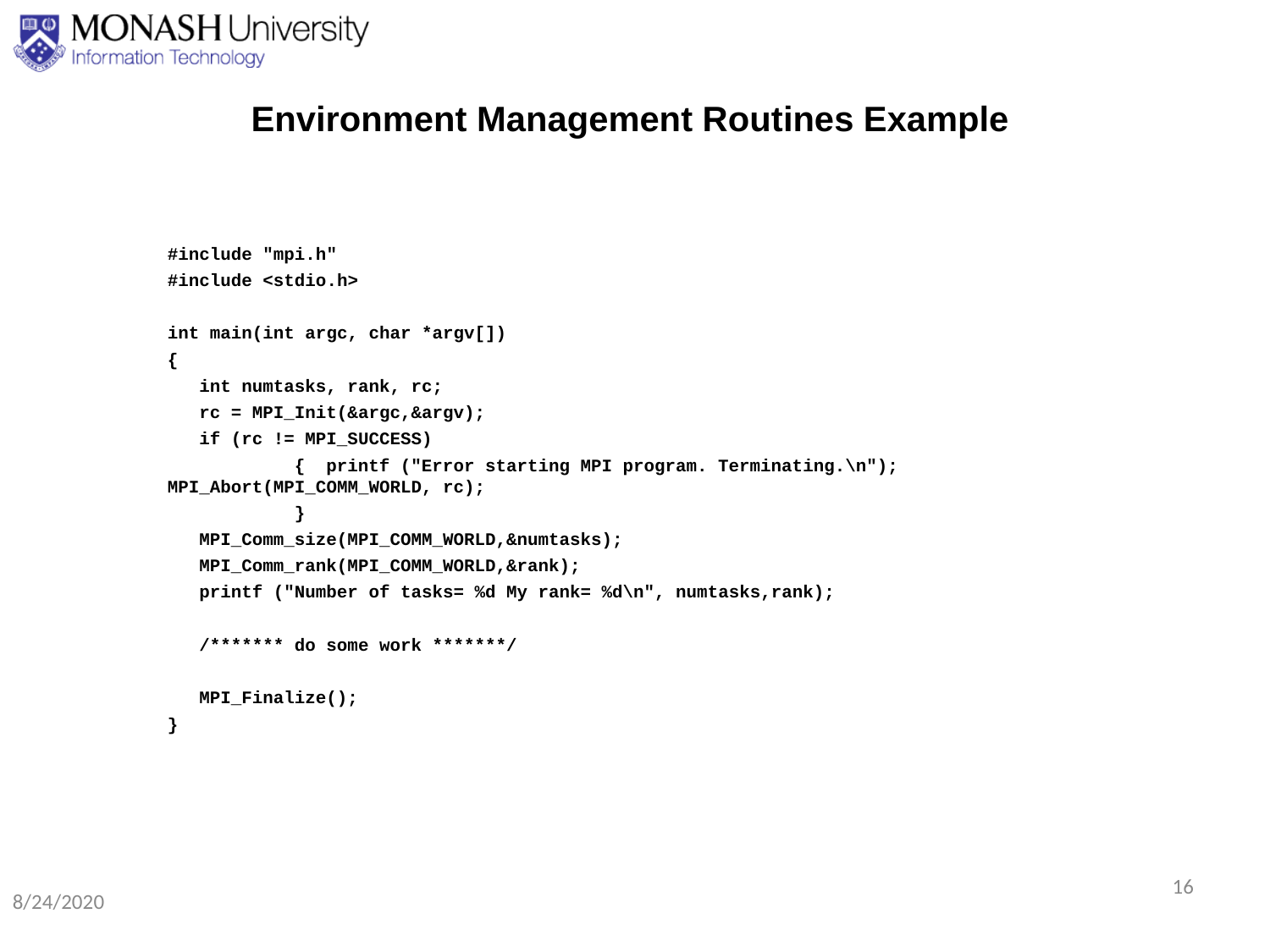

# Environment Management Routines Example
#include "mpi.h"
#include <stdio.h>

int main(int argc, char *argv[])
{
   int numtasks, rank, rc;
   rc = MPI_Init(&argc,&argv);
   if (rc != MPI_SUCCESS)
	{  printf ("Error starting MPI program. Terminating.\n"); 		   MPI_Abort(MPI_COMM_WORLD, rc);
	}
   MPI_Comm_size(MPI_COMM_WORLD,&numtasks);
   MPI_Comm_rank(MPI_COMM_WORLD,&rank);
   printf ("Number of tasks= %d My rank= %d\n", numtasks,rank);

   /******* do some work *******/

   MPI_Finalize();
}

16
8/24/2020